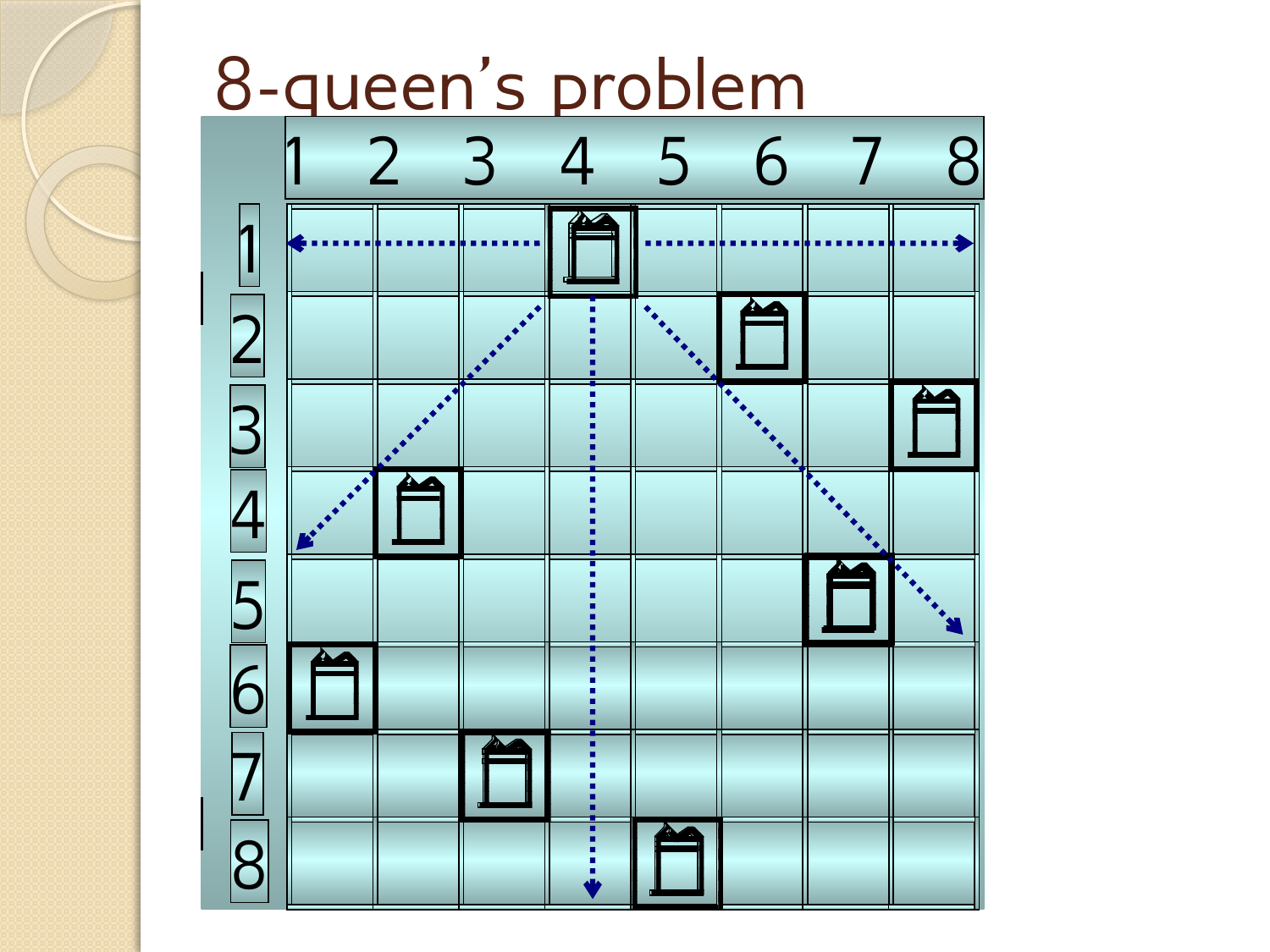

# 8-queen’s problem

1   2   3   4   5   6   7   8

1

2

3

4

5

6

7

8